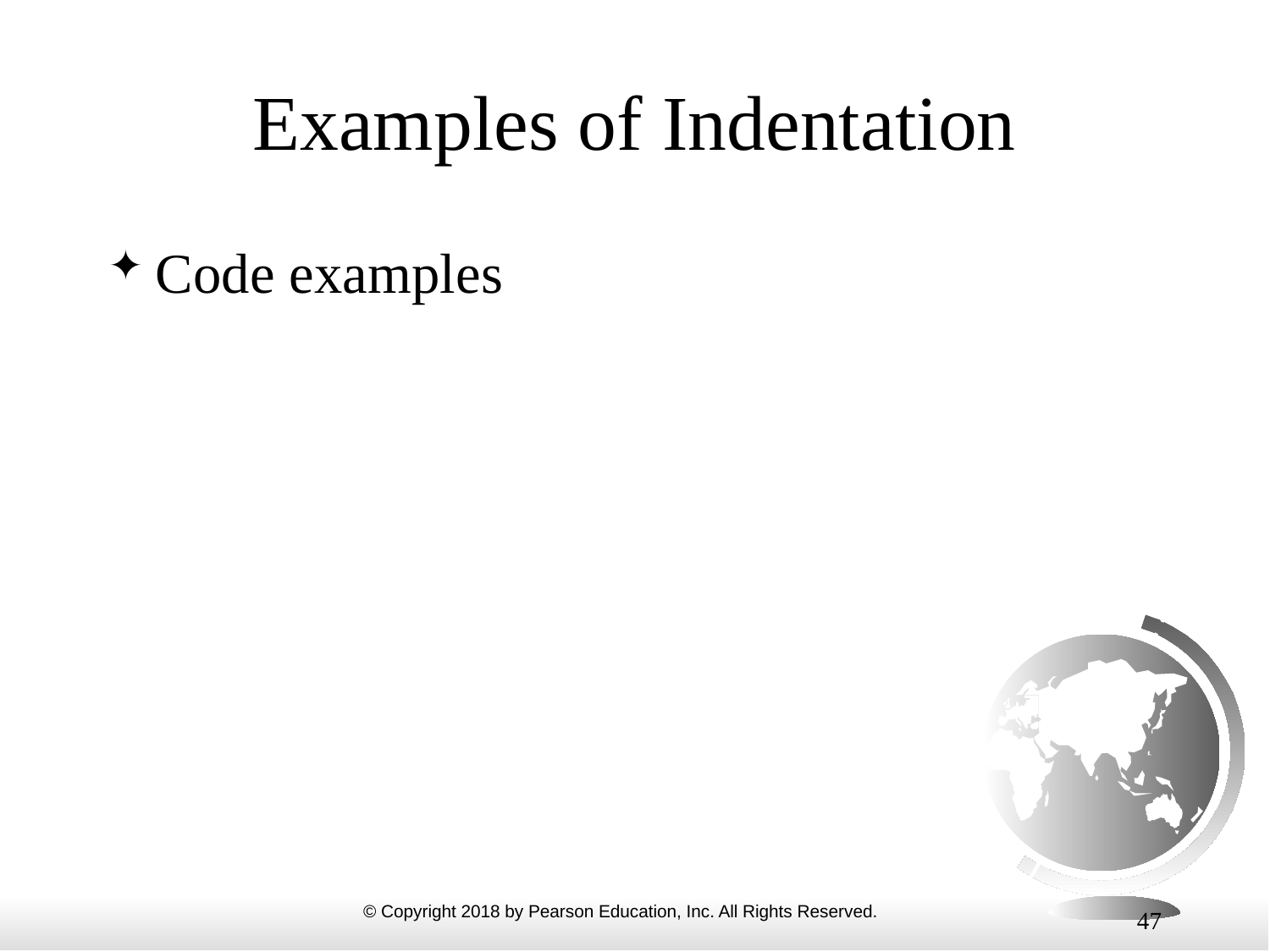

# Examples of Indentation
Code examples
47